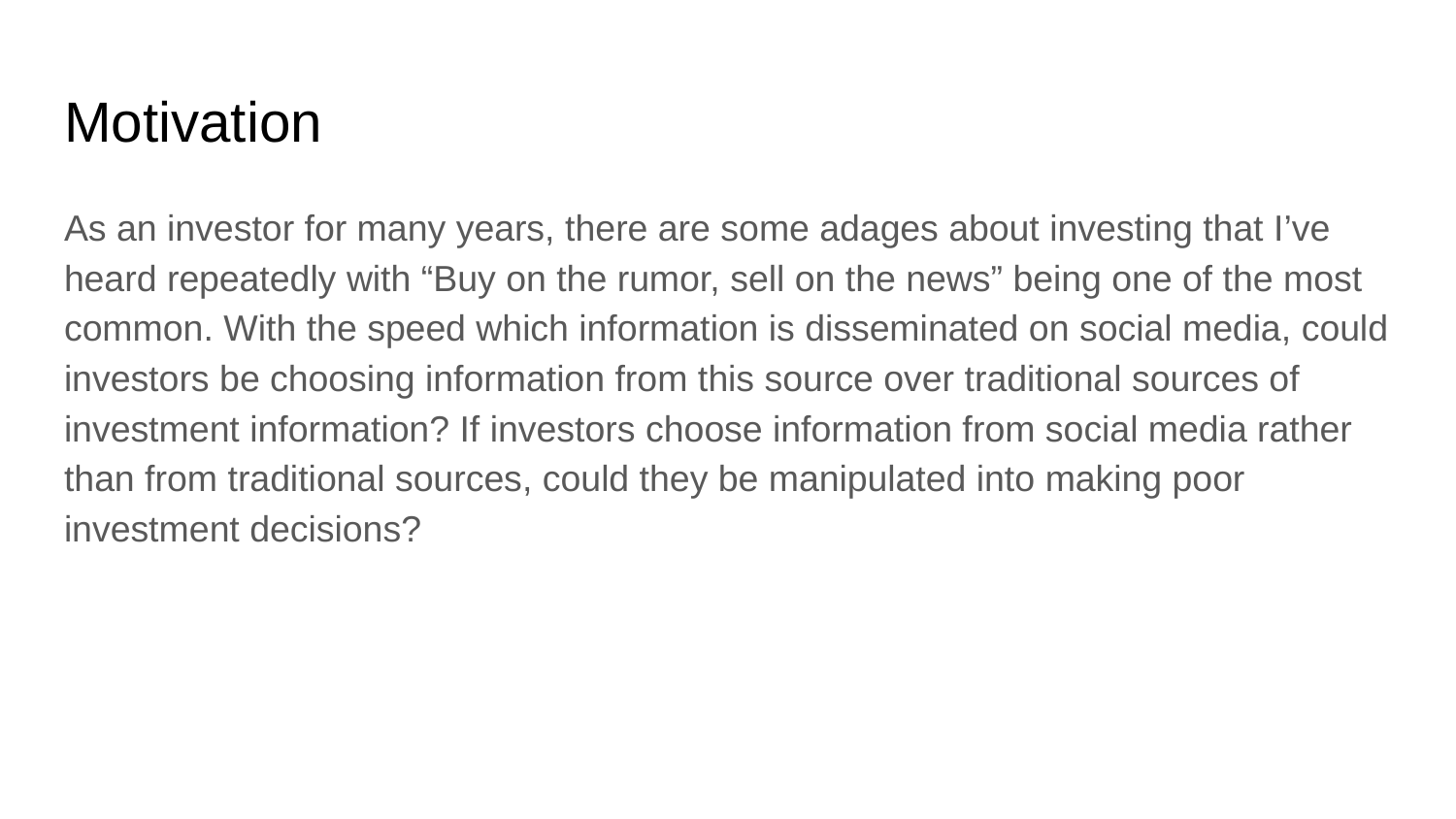

# Motivation
As an investor for many years, there are some adages about investing that I’ve heard repeatedly with “Buy on the rumor, sell on the news” being one of the most common. With the speed which information is disseminated on social media, could investors be choosing information from this source over traditional sources of investment information? If investors choose information from social media rather than from traditional sources, could they be manipulated into making poor investment decisions?